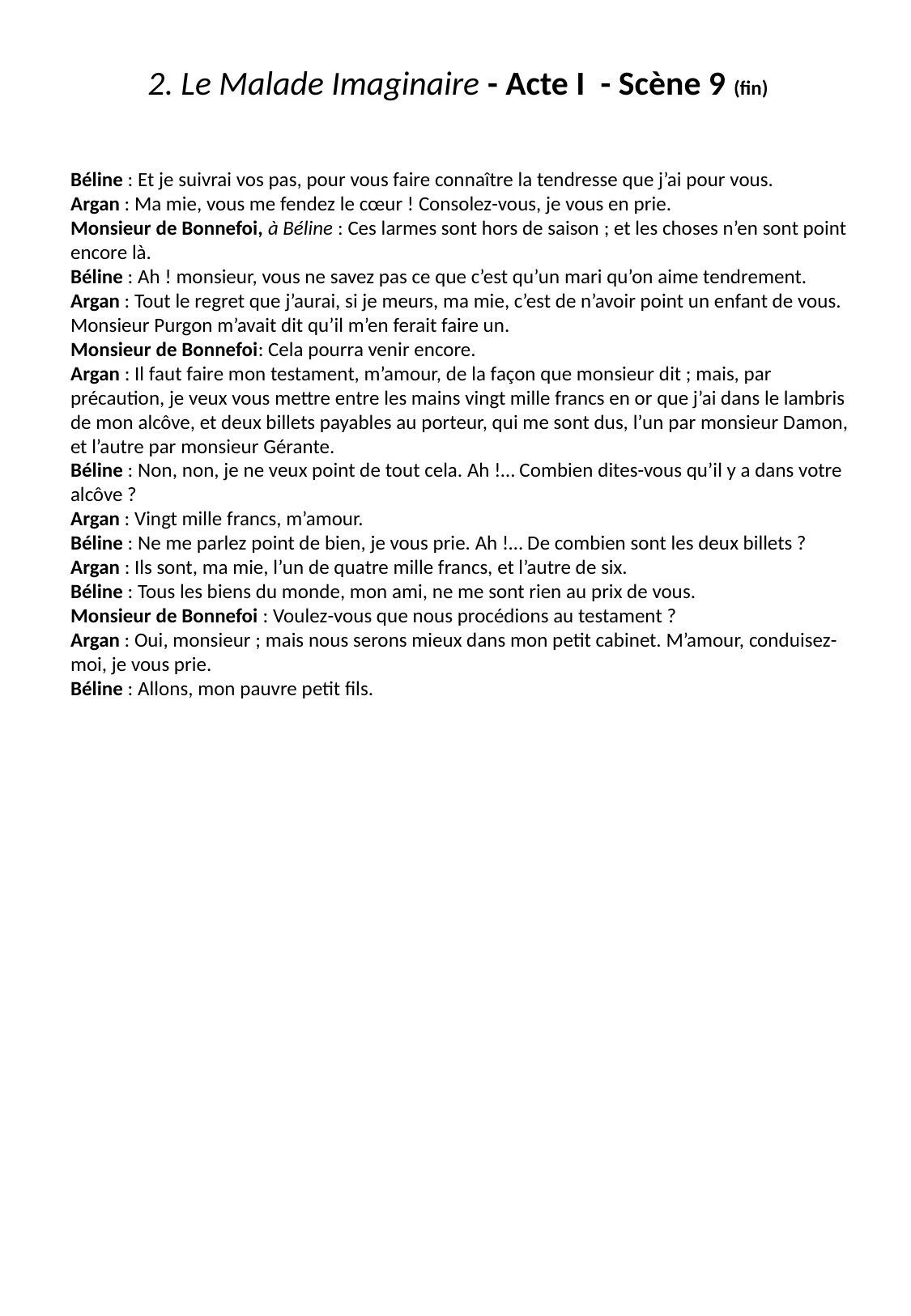

2. Le Malade Imaginaire - Acte I  - Scène 9 (fin)
Béline : Et je suivrai vos pas, pour vous faire connaître la tendresse que j’ai pour vous.
Argan : Ma mie, vous me fendez le cœur ! Consolez-vous, je vous en prie.
Monsieur de Bonnefoi, à Béline : Ces larmes sont hors de saison ; et les choses n’en sont point encore là.
Béline : Ah ! monsieur, vous ne savez pas ce que c’est qu’un mari qu’on aime tendrement.
Argan : Tout le regret que j’aurai, si je meurs, ma mie, c’est de n’avoir point un enfant de vous. Monsieur Purgon m’avait dit qu’il m’en ferait faire un.
Monsieur de Bonnefoi: Cela pourra venir encore.
Argan : Il faut faire mon testament, m’amour, de la façon que monsieur dit ; mais, par précaution, je veux vous mettre entre les mains vingt mille francs en or que j’ai dans le lambris de mon alcôve, et deux billets payables au porteur, qui me sont dus, l’un par monsieur Damon, et l’autre par monsieur Gérante.
Béline : Non, non, je ne veux point de tout cela. Ah !… Combien dites-vous qu’il y a dans votre alcôve ?
Argan : Vingt mille francs, m’amour.
Béline : Ne me parlez point de bien, je vous prie. Ah !… De combien sont les deux billets ?
Argan : Ils sont, ma mie, l’un de quatre mille francs, et l’autre de six.
Béline : Tous les biens du monde, mon ami, ne me sont rien au prix de vous.
Monsieur de Bonnefoi : Voulez-vous que nous procédions au testament ?
Argan : Oui, monsieur ; mais nous serons mieux dans mon petit cabinet. M’amour, conduisez-moi, je vous prie.
Béline : Allons, mon pauvre petit fils.